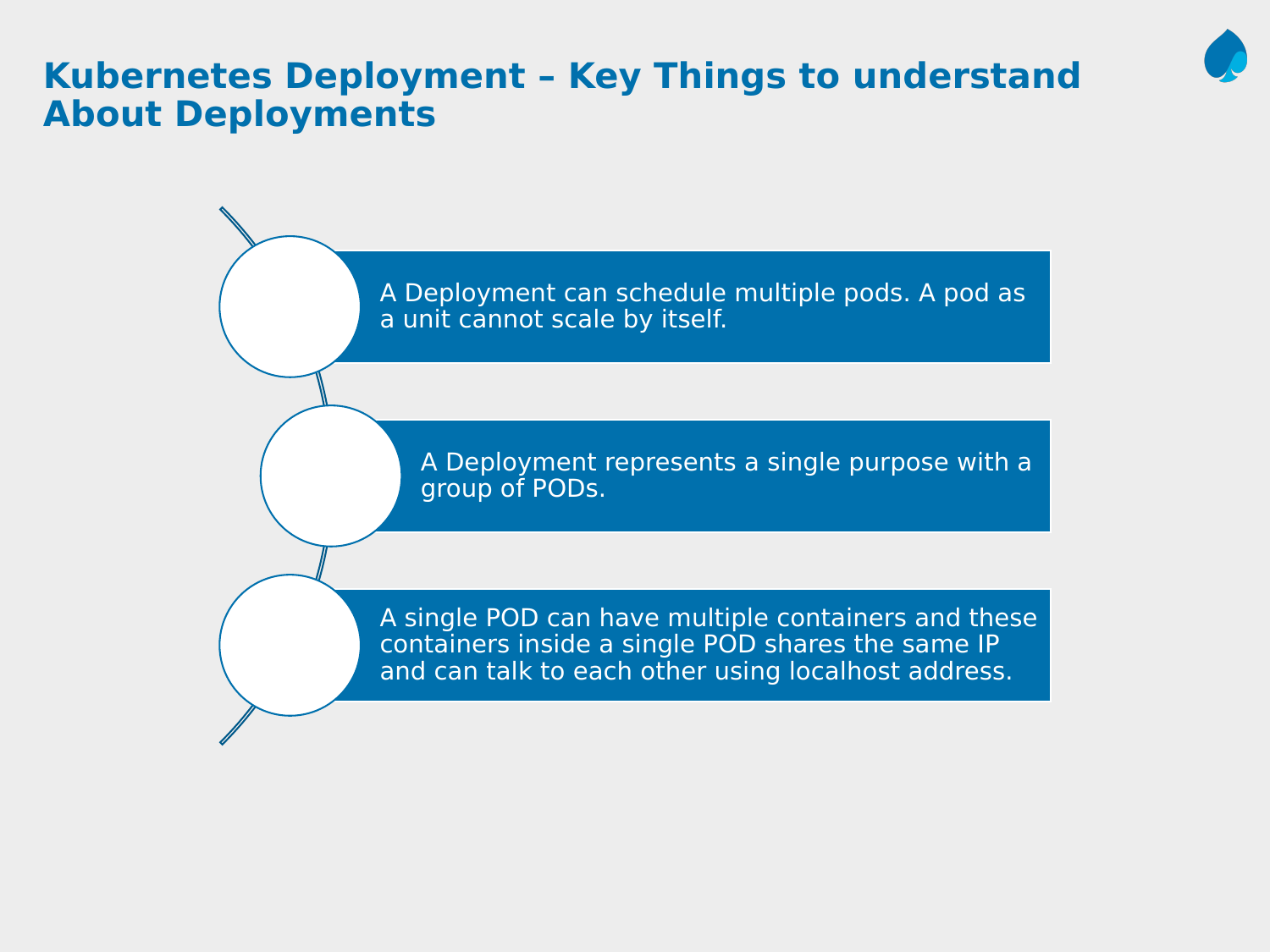

# Kubernetes Deployment – Key Things to understand About Deployments
A Deployment can schedule multiple pods. A pod as a unit cannot scale by itself.
A Deployment represents a single purpose with a group of PODs.
A single POD can have multiple containers and these containers inside a single POD shares the same IP and can talk to each other using localhost address.